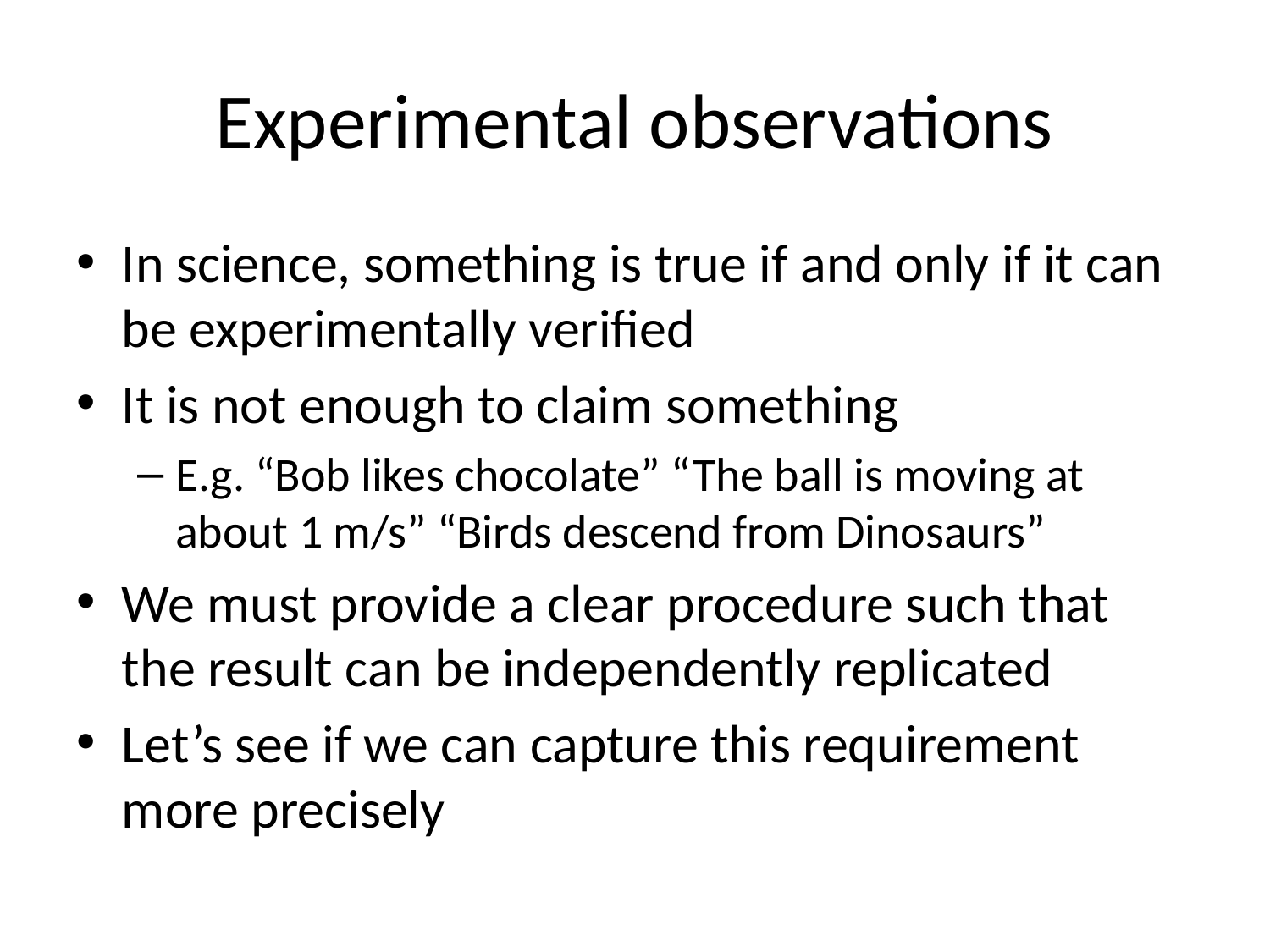

# Experimental observations
In science, something is true if and only if it can be experimentally verified
It is not enough to claim something
E.g. “Bob likes chocolate” “The ball is moving at about 1 m/s” “Birds descend from Dinosaurs”
We must provide a clear procedure such that the result can be independently replicated
Let’s see if we can capture this requirement more precisely